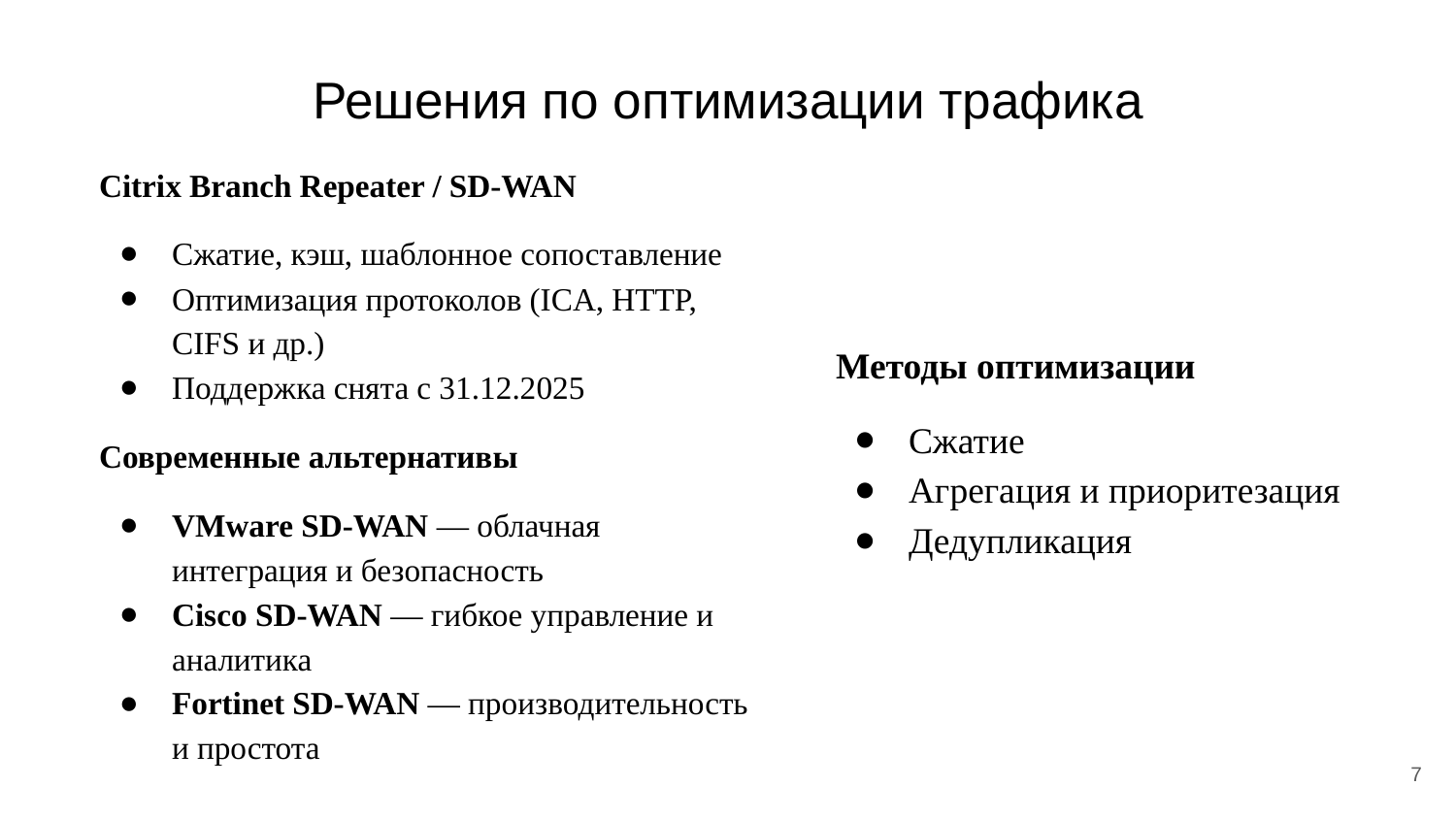

# Решения по оптимизации трафика
Citrix Branch Repeater / SD-WAN
Сжатие, кэш, шаблонное сопоставление
Оптимизация протоколов (ICA, HTTP, CIFS и др.)
Поддержка снята с 31.12.2025
Современные альтернативы
VMware SD-WAN — облачная интеграция и безопасность
Cisco SD-WAN — гибкое управление и аналитика
Fortinet SD-WAN — производительность и простота

Методы оптимизации
Сжатие
Агрегация и приоритезация
Дедупликация
7